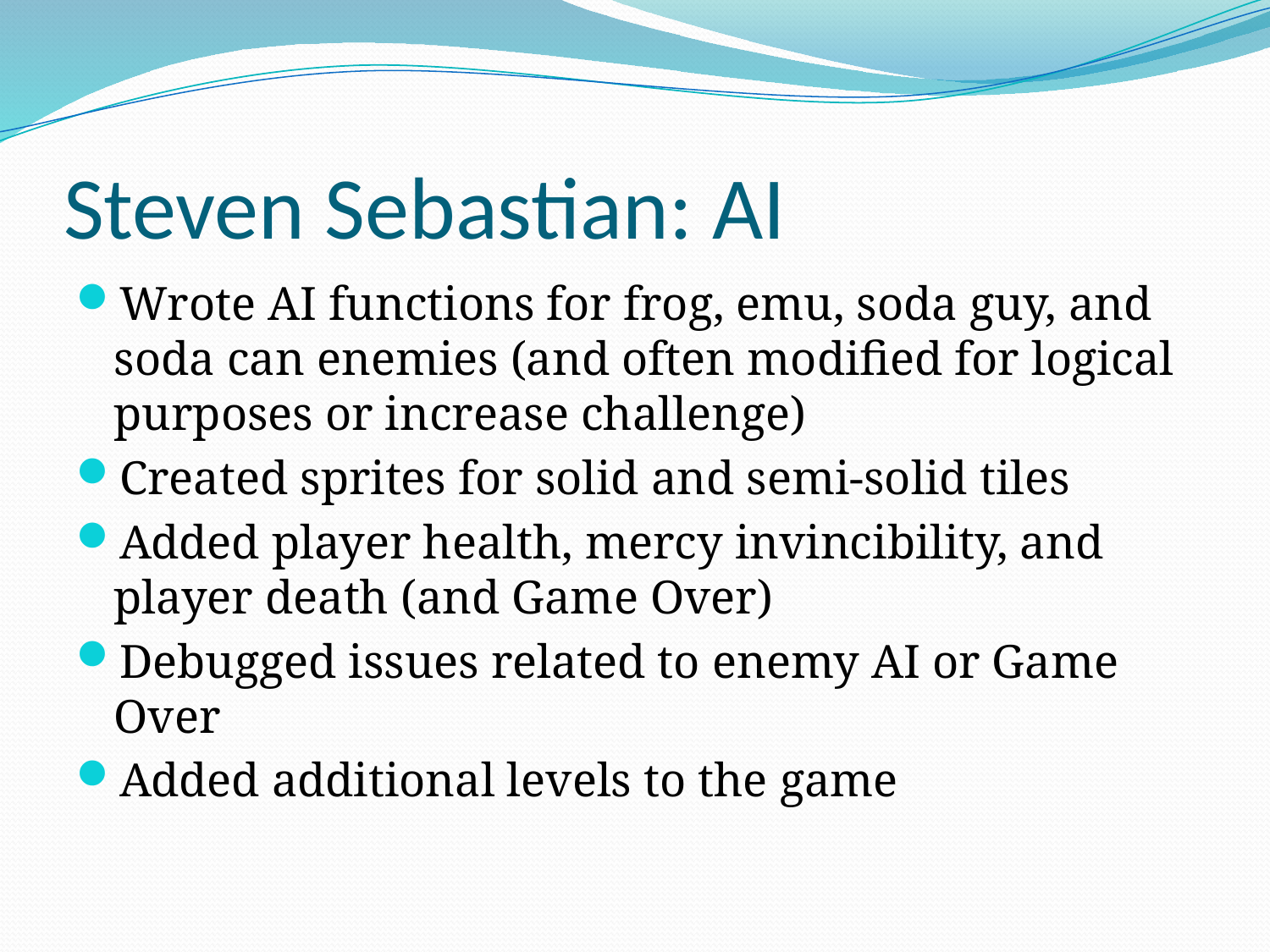

# Steven Sebastian: AI
Wrote AI functions for frog, emu, soda guy, and soda can enemies (and often modified for logical purposes or increase challenge)
Created sprites for solid and semi-solid tiles
Added player health, mercy invincibility, and player death (and Game Over)
Debugged issues related to enemy AI or Game Over
Added additional levels to the game